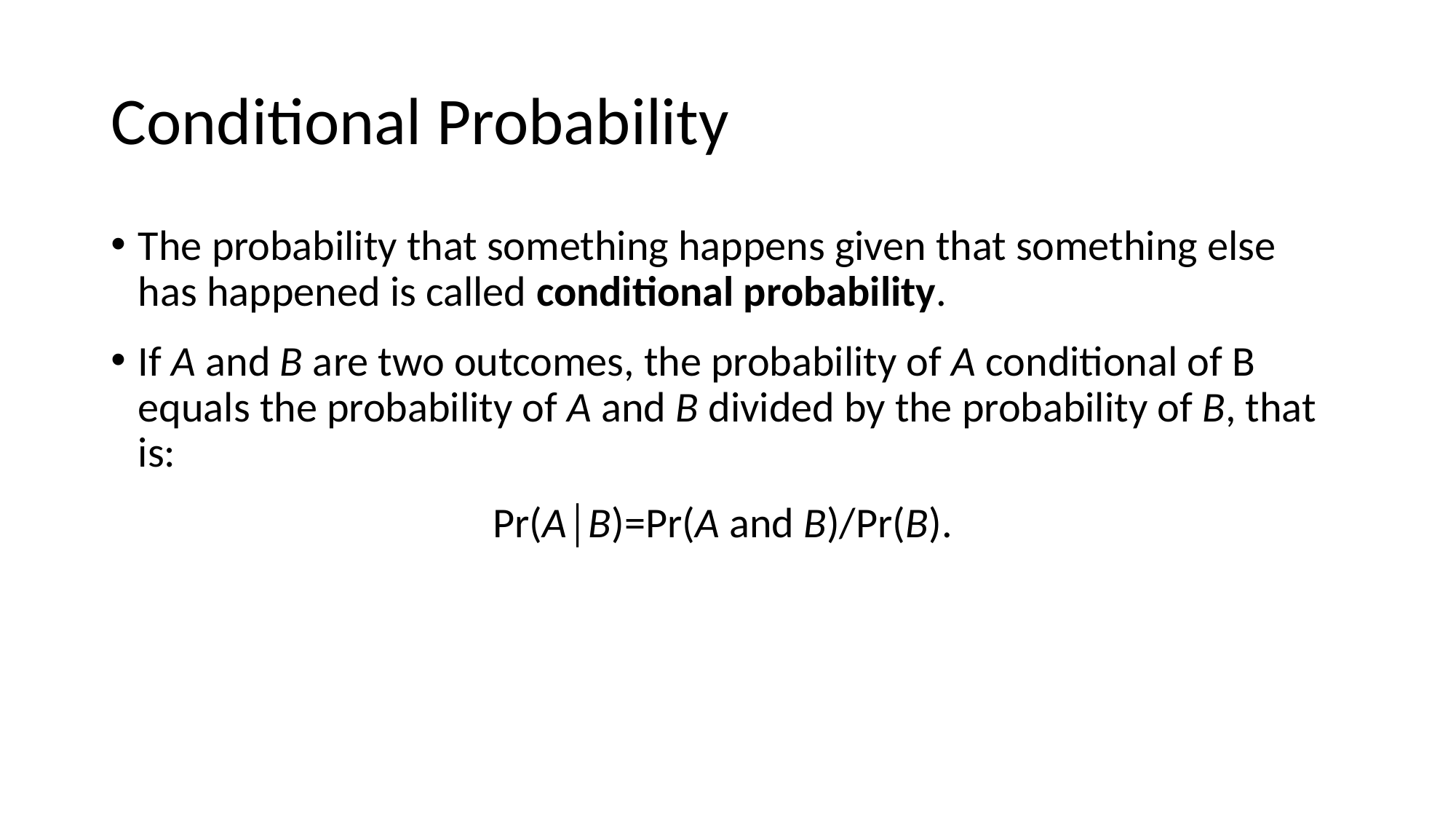

# Conditional Probability
The probability that something happens given that something else has happened is called conditional probability.
If A and B are two outcomes, the probability of A conditional of B equals the probability of A and B divided by the probability of B, that is:
Pr(A│B)=Pr(A and B)/Pr(B).